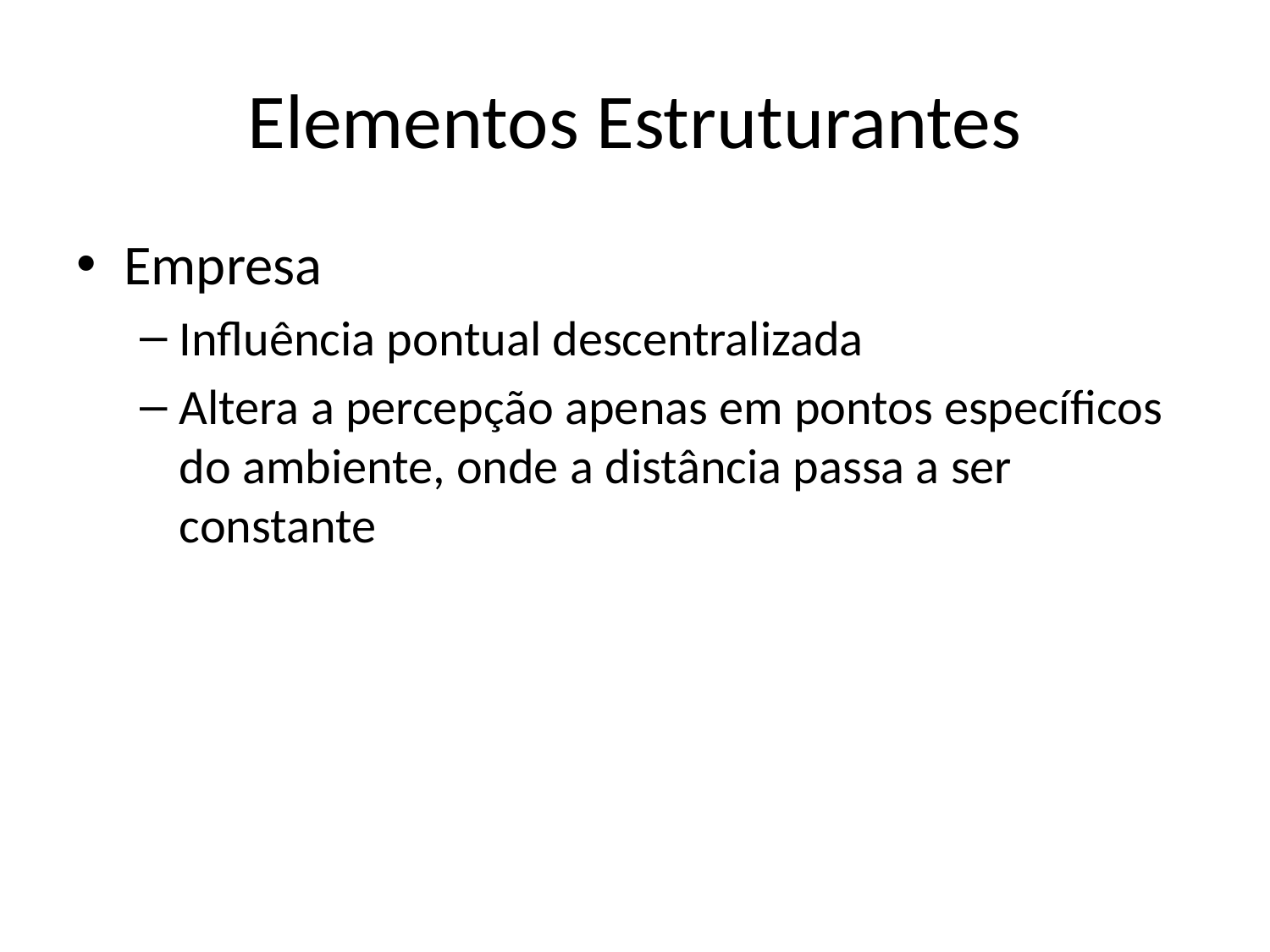

# Elementos Estruturantes
Empresa
Influência pontual descentralizada
Altera a percepção apenas em pontos específicos do ambiente, onde a distância passa a ser constante